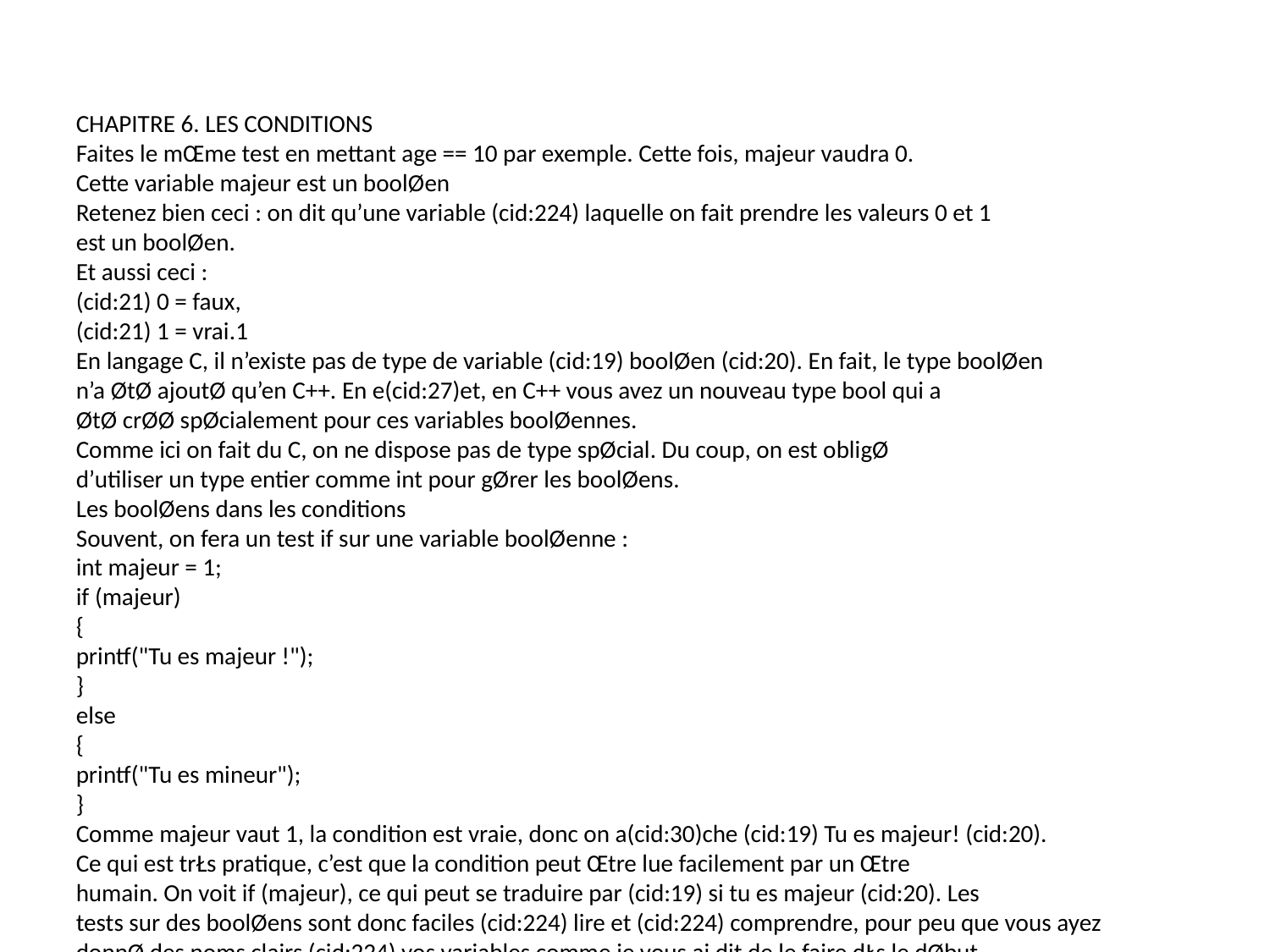

CHAPITRE 6. LES CONDITIONS
Faites le mŒme test en mettant age == 10 par exemple. Cette fois, majeur vaudra 0.
Cette variable majeur est un boolØen
Retenez bien ceci : on dit qu’une variable (cid:224) laquelle on fait prendre les valeurs 0 et 1
est un boolØen.
Et aussi ceci :
(cid:21) 0 = faux,
(cid:21) 1 = vrai.1
En langage C, il n’existe pas de type de variable (cid:19) boolØen (cid:20). En fait, le type boolØen
n’a ØtØ ajoutØ qu’en C++. En e(cid:27)et, en C++ vous avez un nouveau type bool qui a
ØtØ crØØ spØcialement pour ces variables boolØennes.
Comme ici on fait du C, on ne dispose pas de type spØcial. Du coup, on est obligØ
d’utiliser un type entier comme int pour gØrer les boolØens.
Les boolØens dans les conditions
Souvent, on fera un test if sur une variable boolØenne :
int majeur = 1;
if (majeur)
{
printf("Tu es majeur !");
}
else
{
printf("Tu es mineur");
}
Comme majeur vaut 1, la condition est vraie, donc on a(cid:30)che (cid:19) Tu es majeur! (cid:20).
Ce qui est trŁs pratique, c’est que la condition peut Œtre lue facilement par un Œtre
humain. On voit if (majeur), ce qui peut se traduire par (cid:19) si tu es majeur (cid:20). Les
tests sur des boolØens sont donc faciles (cid:224) lire et (cid:224) comprendre, pour peu que vous ayez
donnØ des noms clairs (cid:224) vos variables comme je vous ai dit de le faire dŁs le dØbut.
Tenez, voici un autre test imaginaire :
if (majeur && garcon)
Ce test signi(cid:28)e (cid:19) si tu es majeur ET que tu es un gar(cid:231)on (cid:20). garcon est ici une autre
variable boolØenne qui vaut 1 si vous Œtes un gar(cid:231)on, et 0 si vous Œtes... une (cid:28)lle!
Bravo, vous avez tout compris!
1. PourŒtretout(cid:224)faitexact,0=fauxettouslesautresnombresvalentvrai(onaeul’occasionde
letesterplust(cid:244)t).Cecidit,poursimpli(cid:28)erleschosesonvasecontenterden’utiliserquelesnombres
0et1,pourdiresi(cid:19)quelquechoseestfauxouvrai(cid:20).
86